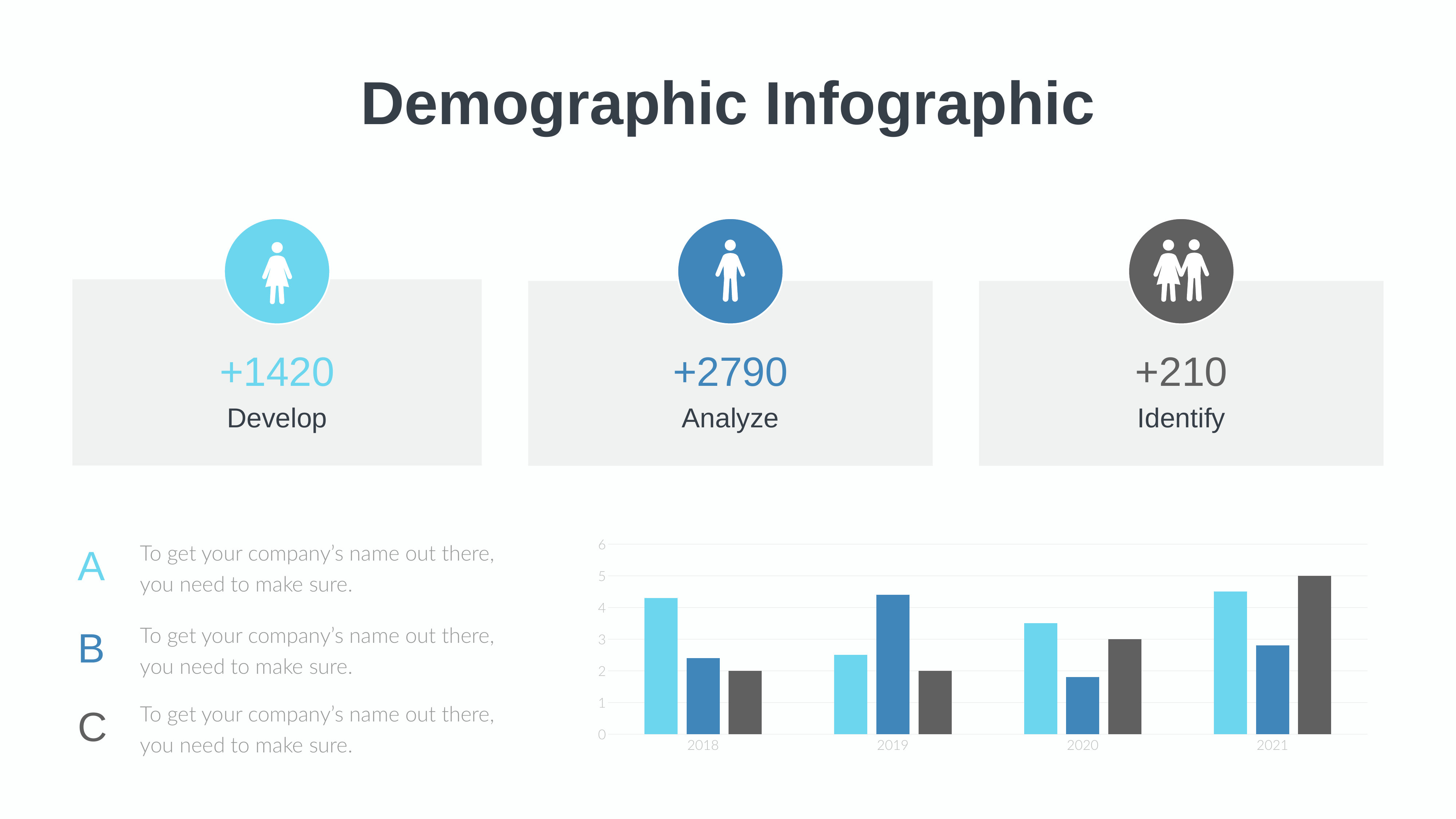

Demographic Infographic

+1420
+2790
+210
Develop
Analyze
Identify
To get your company’s name out there, you need to make sure.
A
To get your company’s name out there, you need to make sure.
B
To get your company’s name out there, you need to make sure.
C

### Chart

| Category | Series 1 | Series 2 | Series 3 |
|---|---|---|---|
| 2018 | 4.3 | 2.4 | 2.0 |
| 2019 | 2.5 | 4.4 | 2.0 |
| 2020 | 3.5 | 1.8 | 3.0 |
| 2021 | 4.5 | 2.8 | 5.0 |